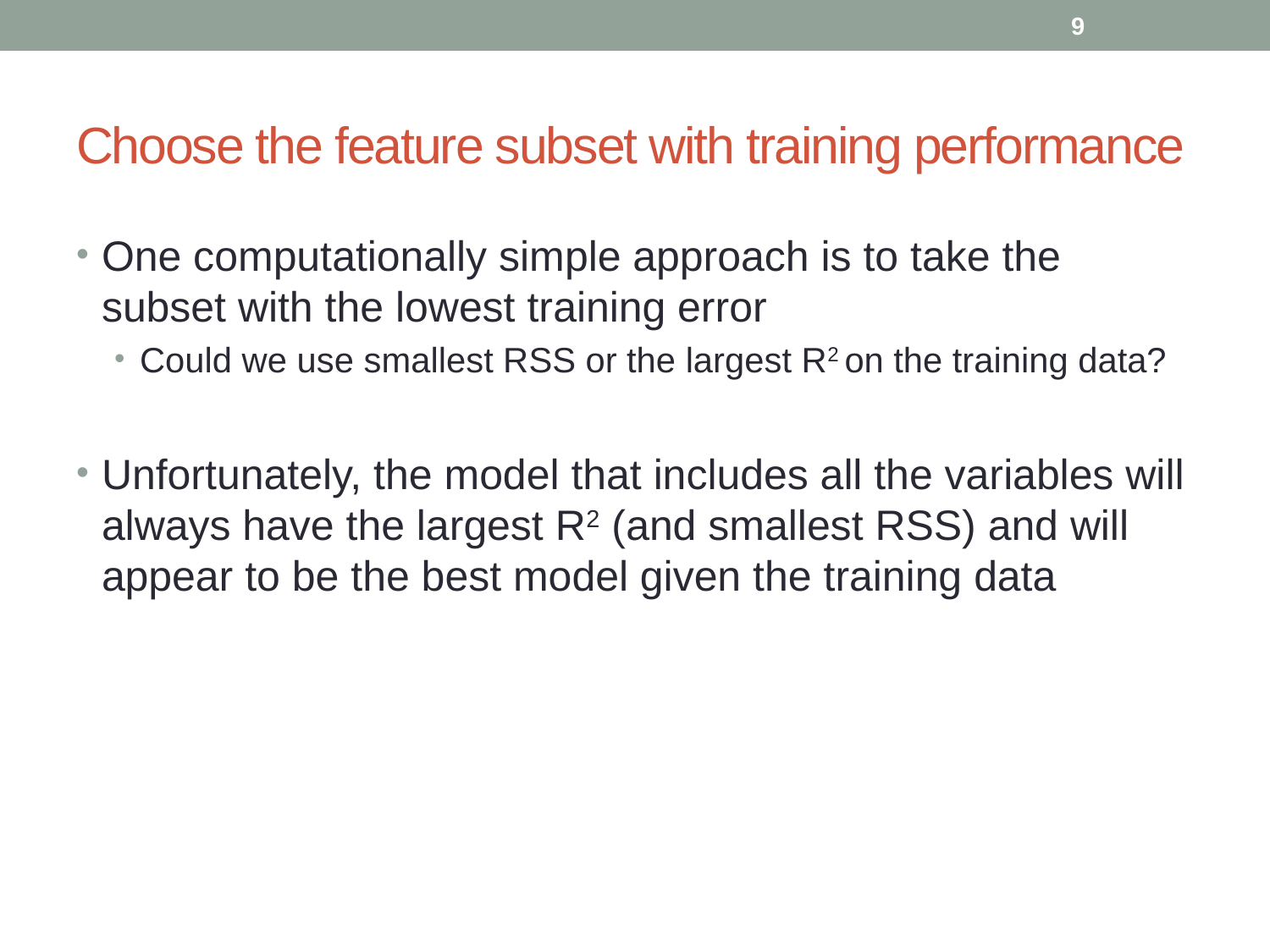

9
# Choose the feature subset with training performance
One computationally simple approach is to take the subset with the lowest training error
Could we use smallest RSS or the largest R2 on the training data?

Unfortunately, the model that includes all the variables will always have the largest R2 (and smallest RSS) and will appear to be the best model given the training data